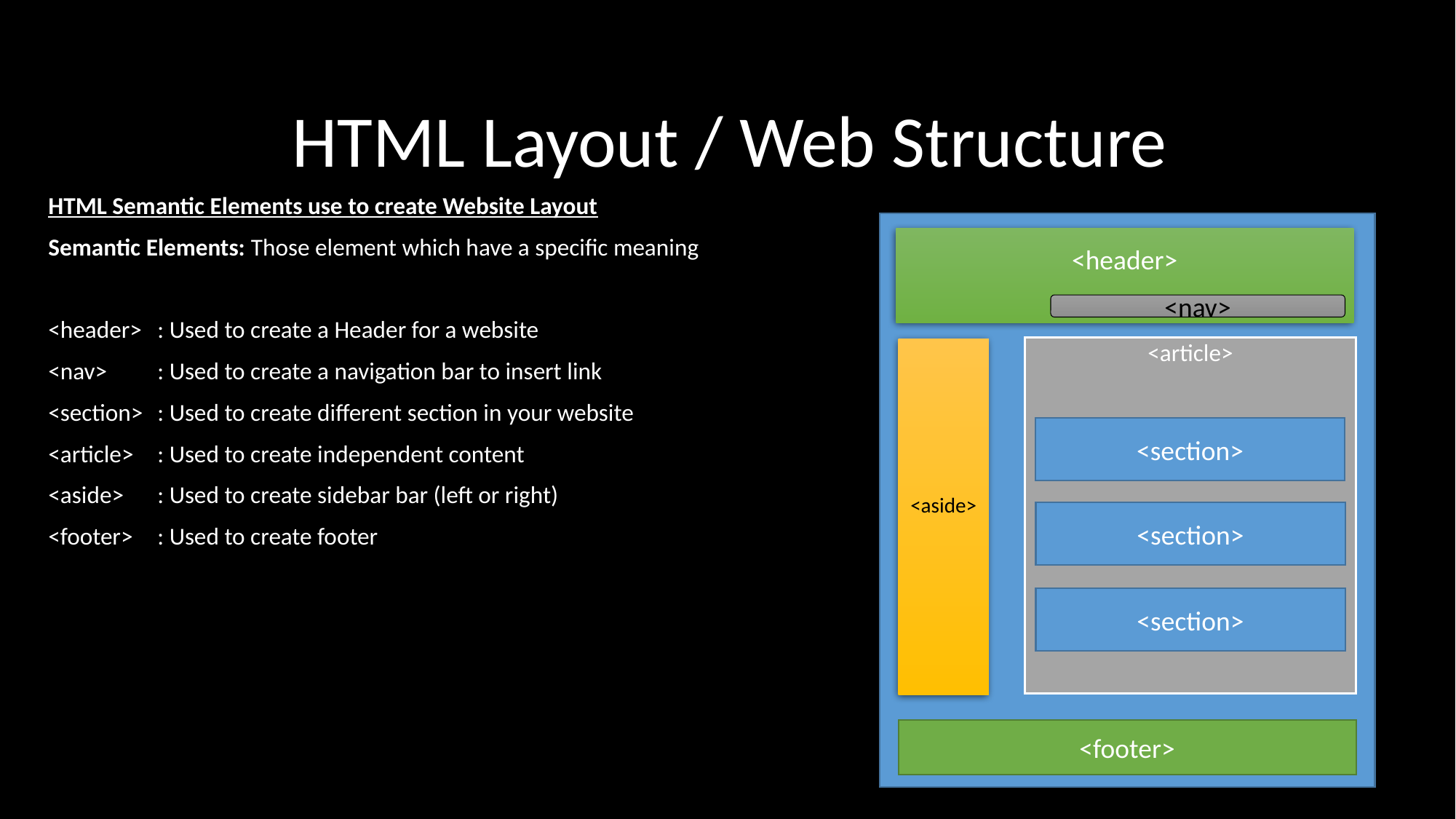

# HTML Layout / Web Structure
HTML Semantic Elements use to create Website Layout
Semantic Elements: Those element which have a specific meaning

<header> 	: Used to create a Header for a website
<nav>	: Used to create a navigation bar to insert link
<section>	: Used to create different section in your website
<article>	: Used to create independent content
<aside>	: Used to create sidebar bar (left or right)
<footer>	: Used to create footer

<header>

<nav>
<article>

<aside>

<section>
<section>
<section>
<footer>